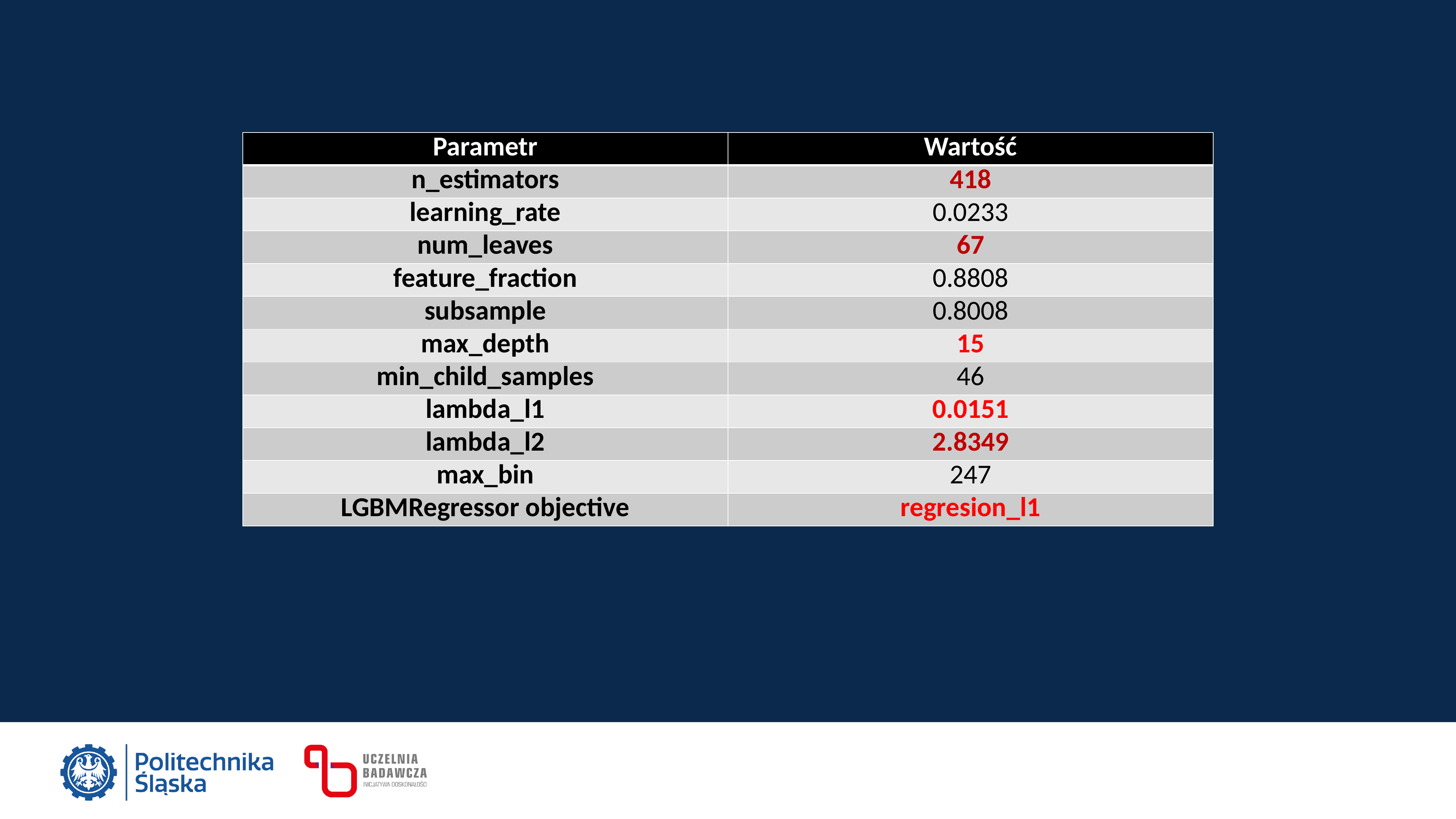

| Parametr | Wartość |
| --- | --- |
| n\_estimators | 418 |
| learning\_rate | 0.0233 |
| num\_leaves | 67 |
| feature\_fraction | 0.8808 |
| subsample | 0.8008 |
| max\_depth | 15 |
| min\_child\_samples | 46 |
| lambda\_l1 | 0.0151 |
| lambda\_l2 | 2.8349 |
| max\_bin | 247 |
| LGBMRegressor objective | regresion\_l1 |